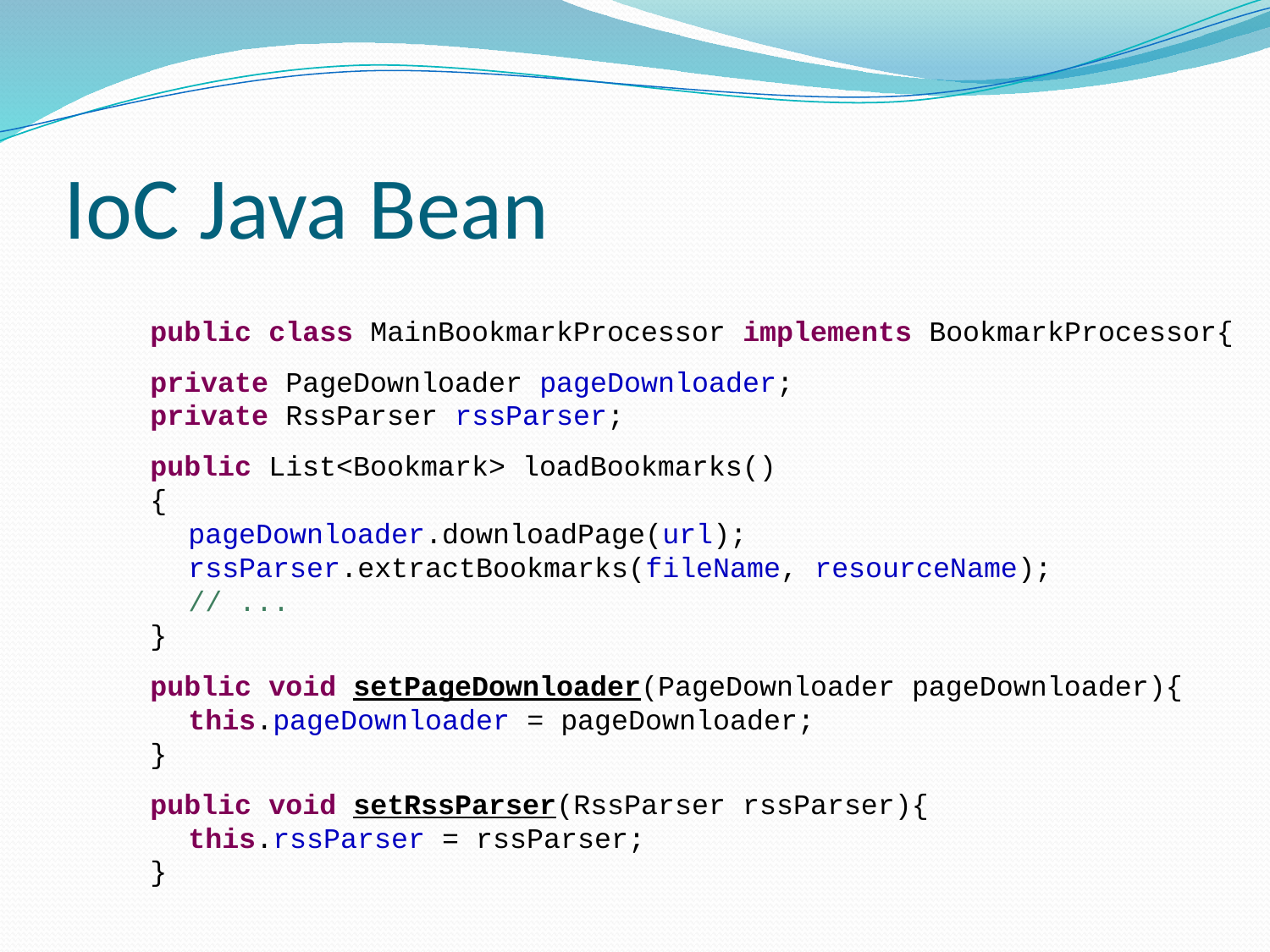

# IoC Java Bean
public class MainBookmarkProcessor implements BookmarkProcessor{

private PageDownloader pageDownloader;
private RssParser rssParser;

public List<Bookmark> loadBookmarks()
{
	pageDownloader.downloadPage(url);
	rssParser.extractBookmarks(fileName, resourceName);
	// ...
}

public void setPageDownloader(PageDownloader pageDownloader){
	this.pageDownloader = pageDownloader;
}

public void setRssParser(RssParser rssParser){
	this.rssParser = rssParser;
}